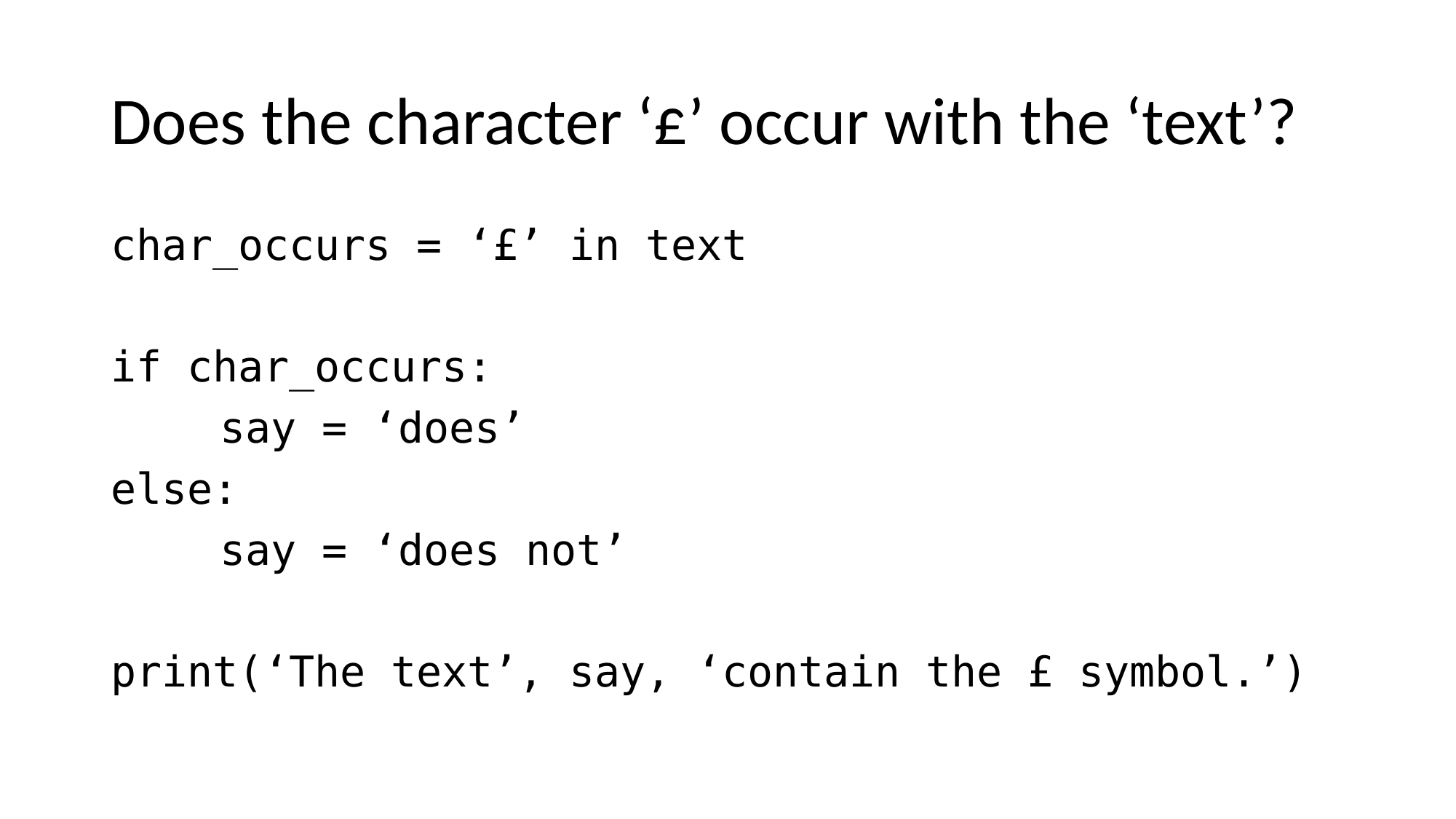

# Does the character ‘£’ occur with the ‘text’?
char_occurs = ‘£’ in text

if char_occurs:
	say = ‘does’
else:
	say = ‘does not’

print(‘The text’, say, ‘contain the £ symbol.’)